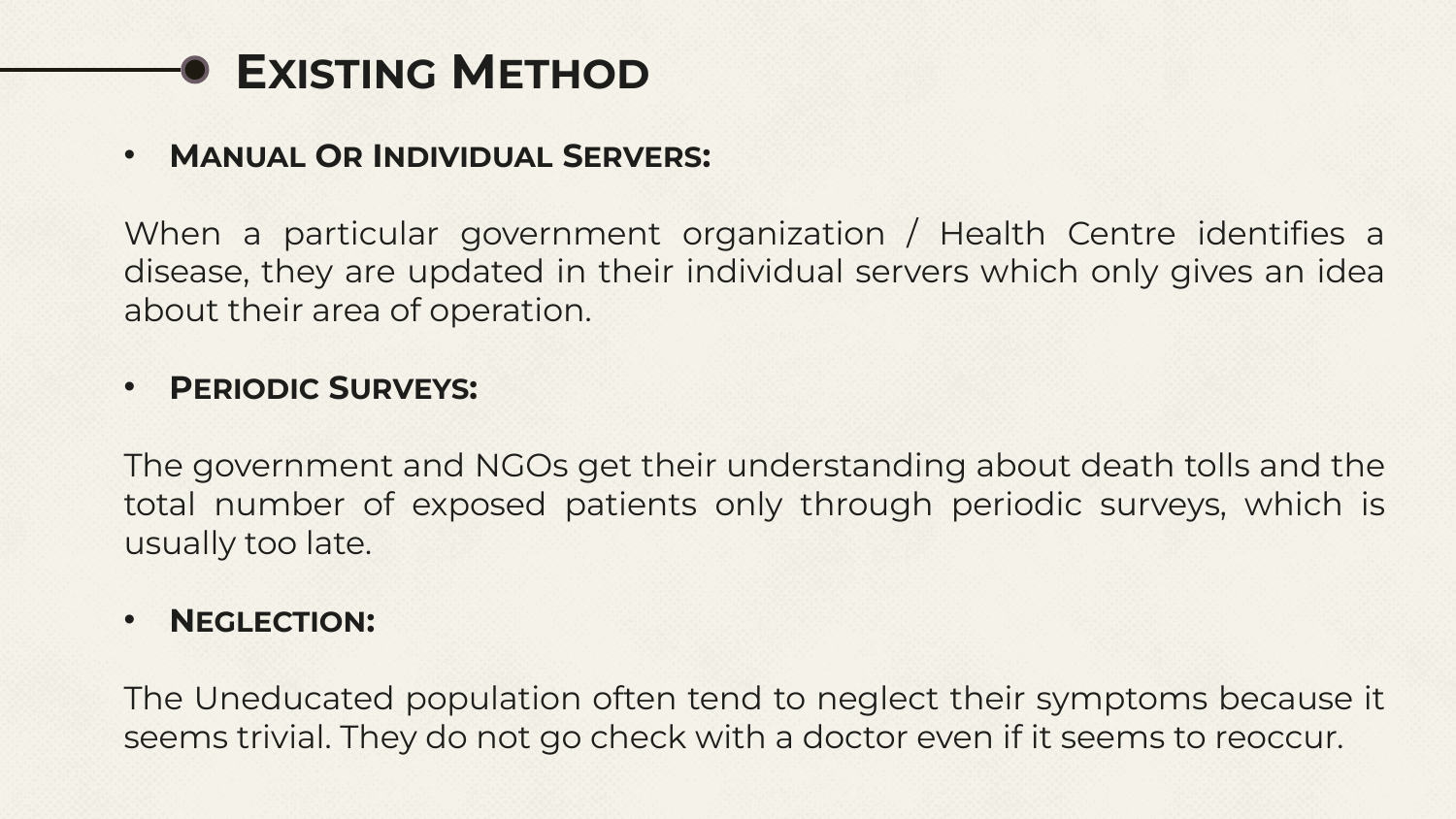

EXISTING METHOD

MANUAL OR INDIVIDUAL SERVERS:

When a particular government organization / Health Centre identifies a disease, they are updated in their individual servers which only gives an idea about their area of operation.

PERIODIC SURVEYS:

The government and NGOs get their understanding about death tolls and the total number of exposed patients only through periodic surveys, which is usually too late.

NEGLECTION:

The Uneducated population often tend to neglect their symptoms because it seems trivial. They do not go check with a doctor even if it seems to reoccur.